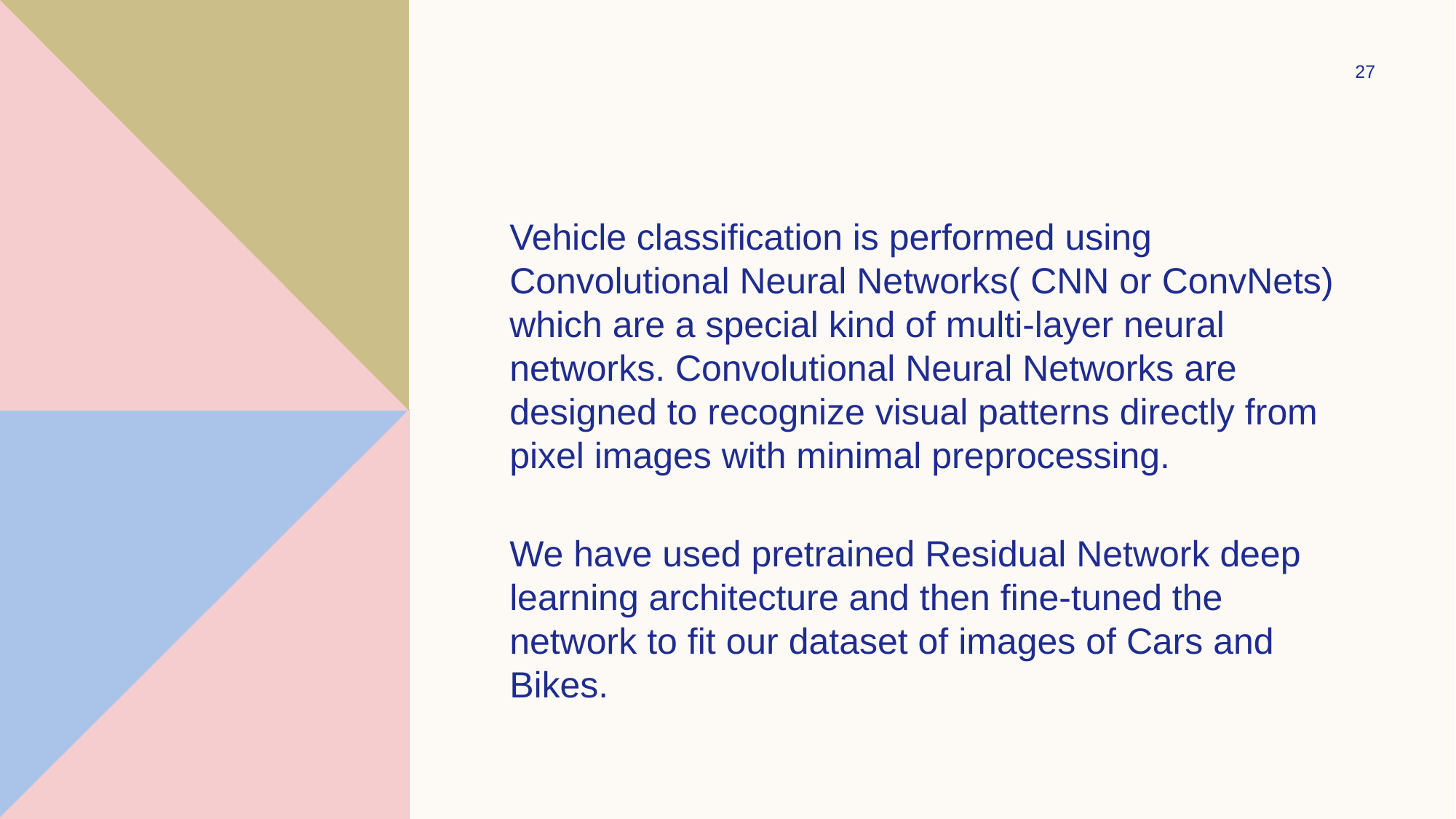

27
Vehicle classification is performed using Convolutional Neural Networks( CNN or ConvNets) which are a special kind of multi-layer neural networks. Convolutional Neural Networks are designed to recognize visual patterns directly from pixel images with minimal preprocessing.

We have used pretrained Residual Network deep learning architecture and then fine-tuned the network to fit our dataset of images of Cars and Bikes.